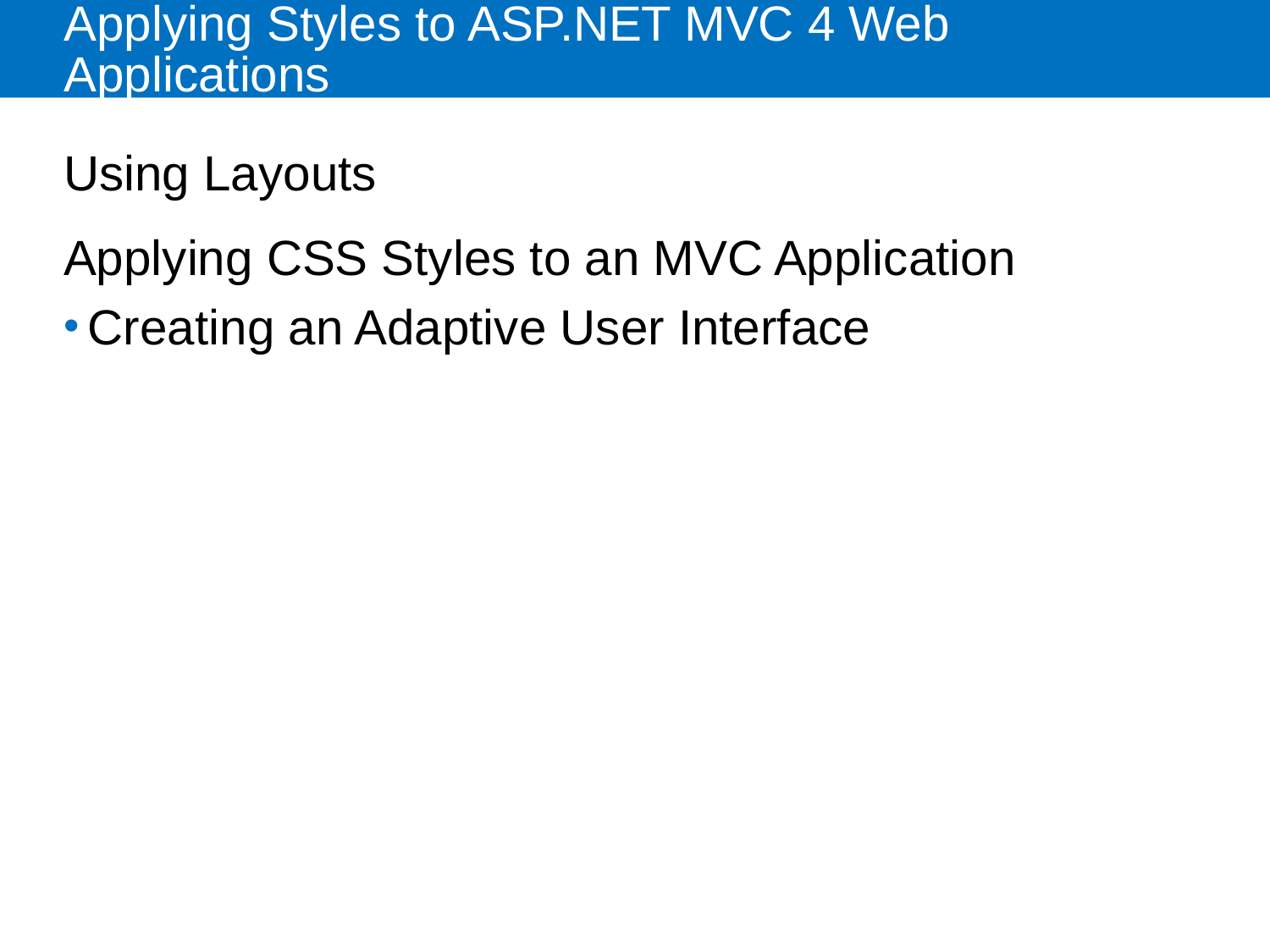

# Applying Styles to ASP.NET MVC 4 Web Applications
Using Layouts
Applying CSS Styles to an MVC Application
Creating an Adaptive User Interface